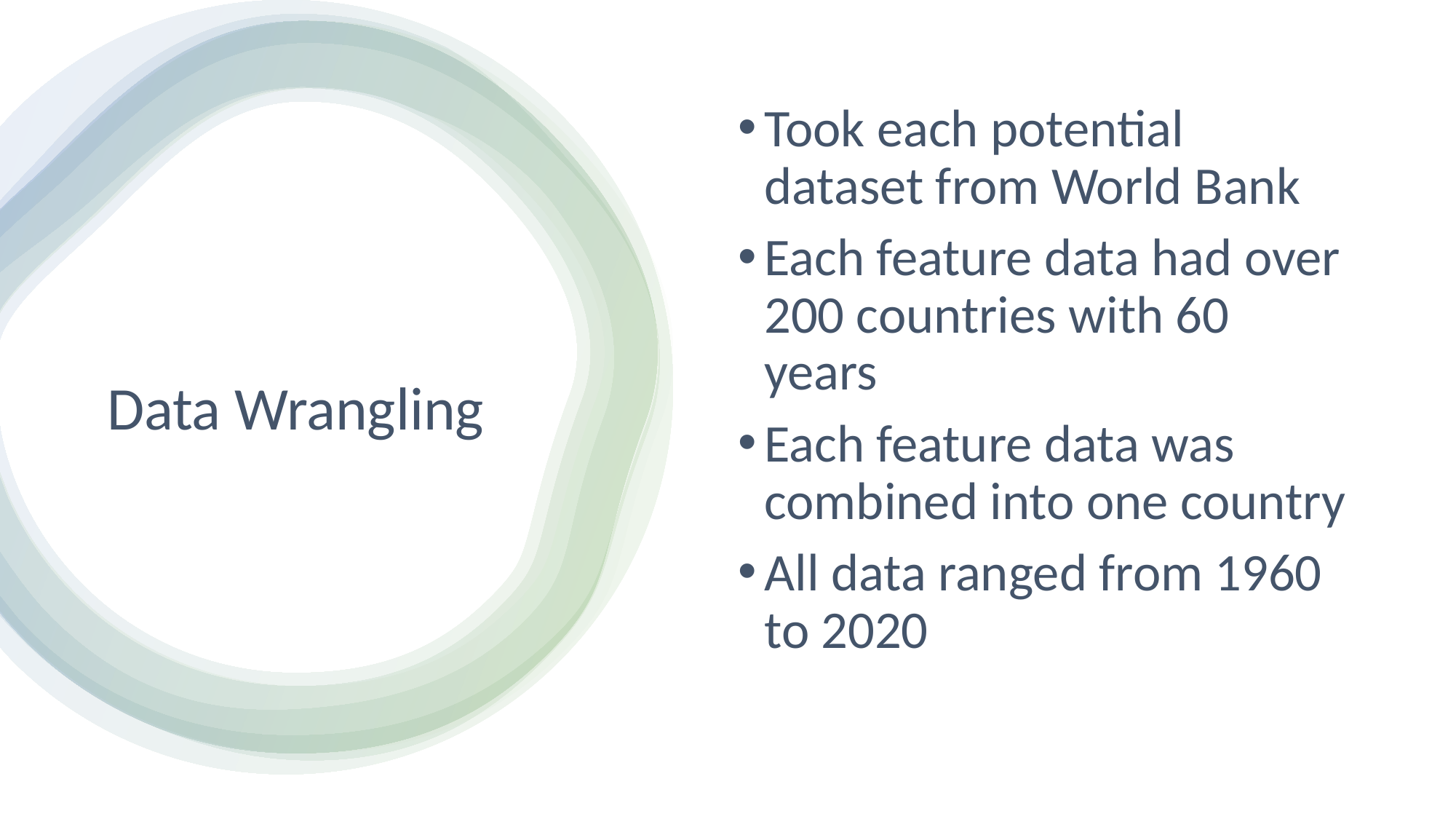

Took each potential dataset from World Bank
Each feature data had over 200 countries with 60 years
Each feature data was combined into one country
All data ranged from 1960 to 2020

# Data Wrangling